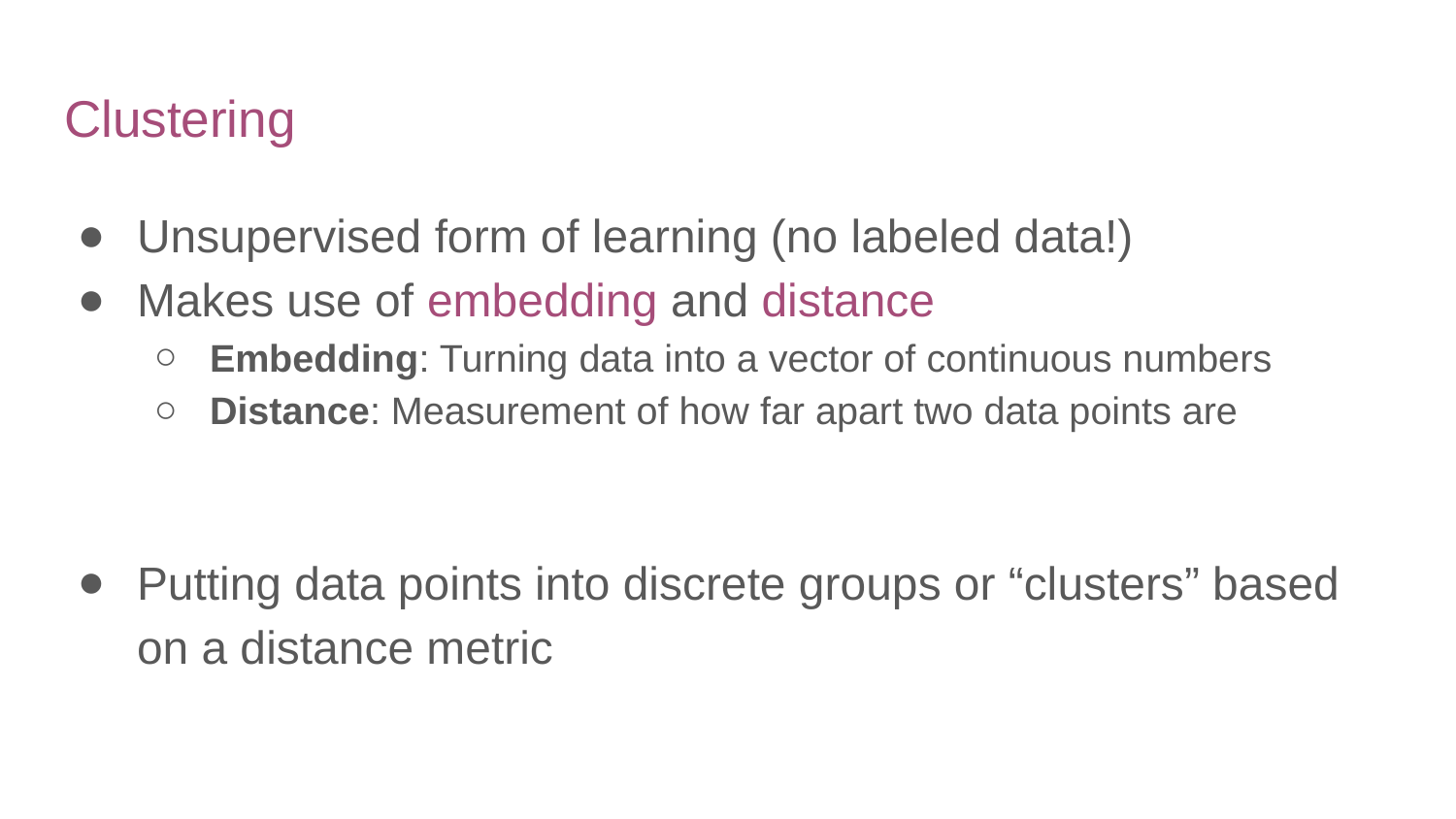

# Clustering
Unsupervised form of learning (no labeled data!)
Makes use of embedding and distance
Embedding: Turning data into a vector of continuous numbers
Distance: Measurement of how far apart two data points are

Putting data points into discrete groups or “clusters” based on a distance metric